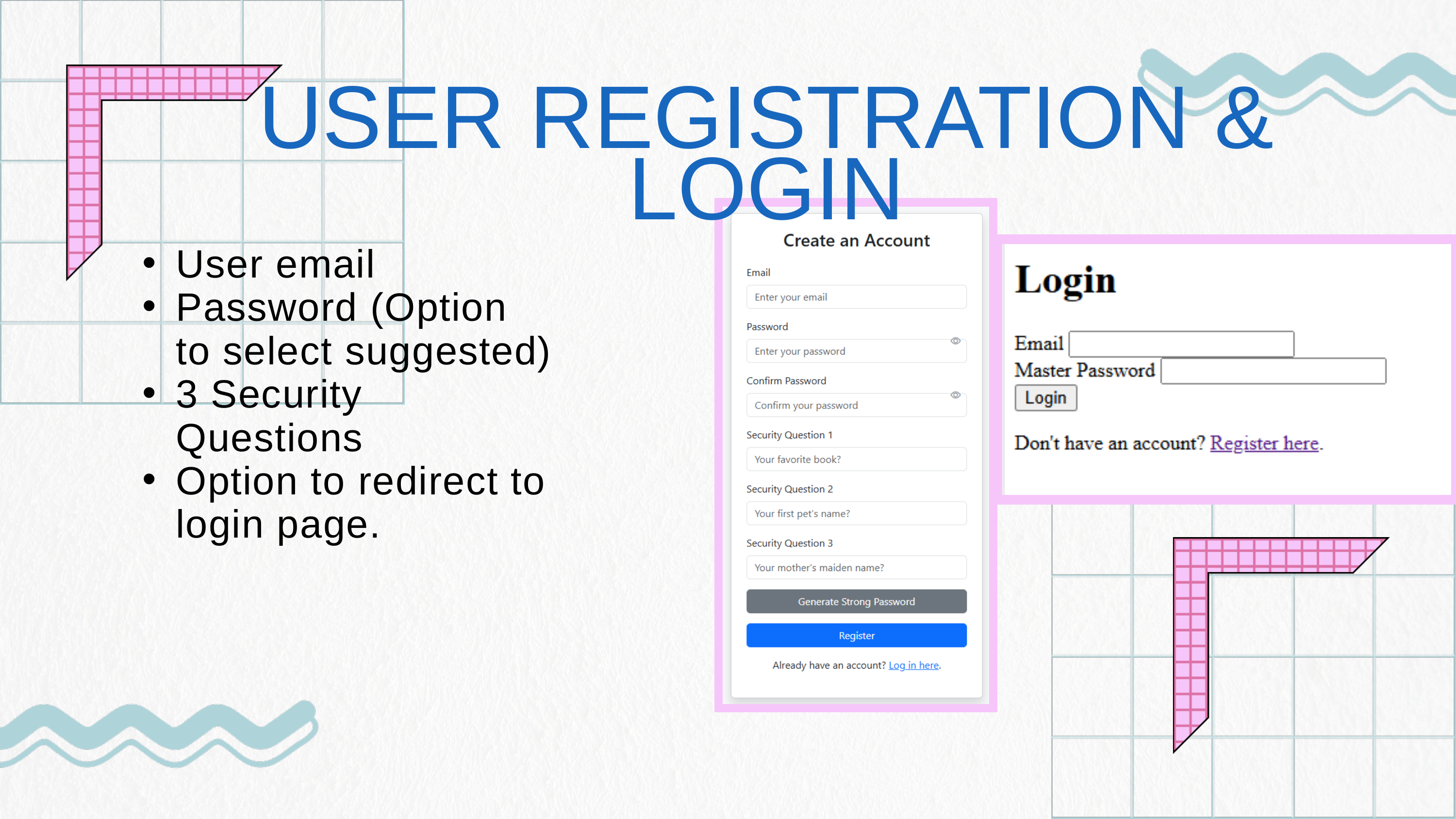

USER REGISTRATION & LOGIN

User email
Password (Option to select suggested)
3 Security Questions
Option to redirect to login page.